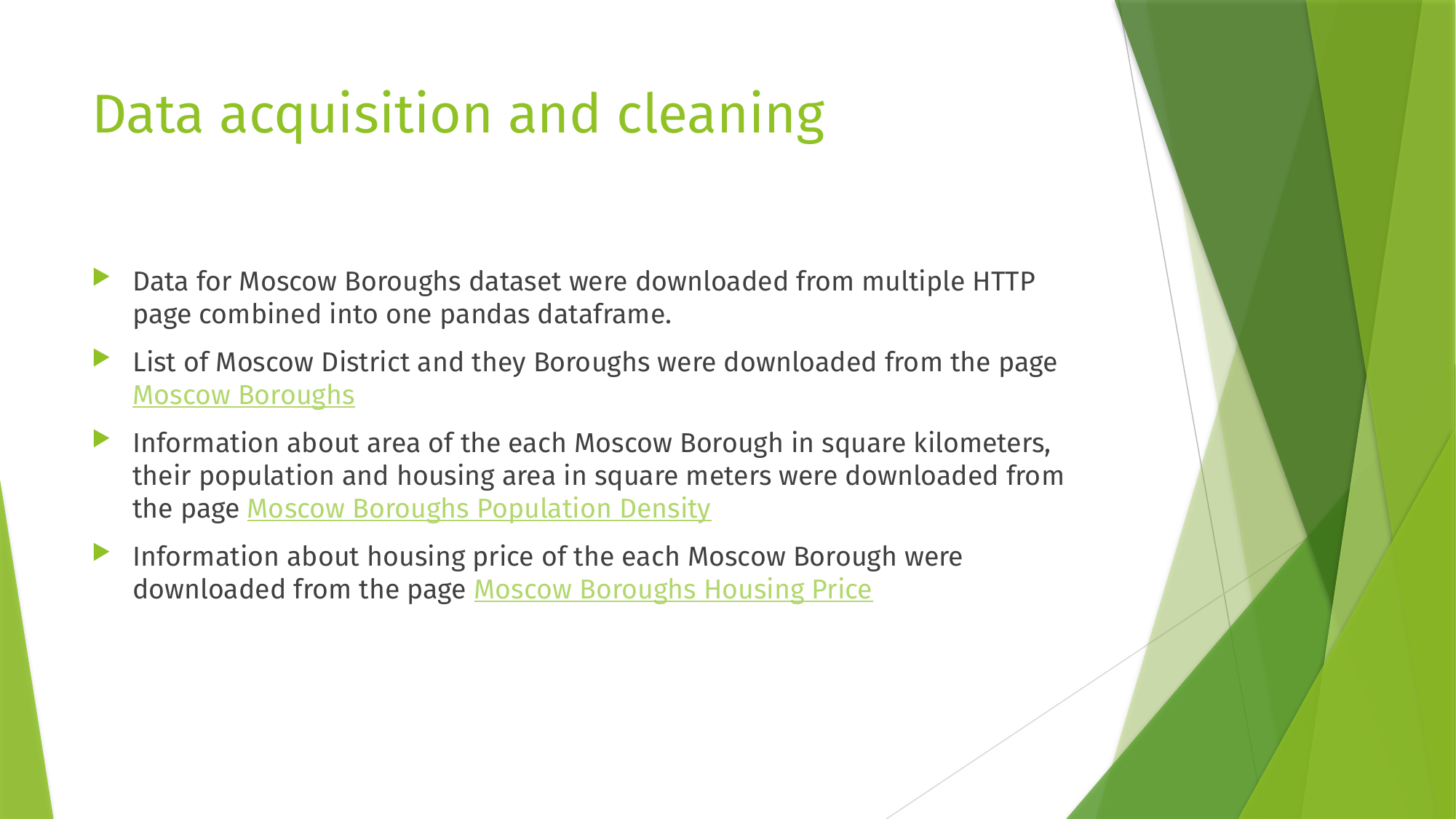

# Data acquisition and cleaning
Data for Moscow Boroughs dataset were downloaded from multiple HTTP page combined into one pandas dataframe.
List of Moscow District and they Boroughs were downloaded from the page Moscow Boroughs
Information about area of the each Moscow Borough in square kilometers, their population and housing area in square meters were downloaded from the page Moscow Boroughs Population Density
Information about housing price of the each Moscow Borough were downloaded from the page Moscow Boroughs Housing Price